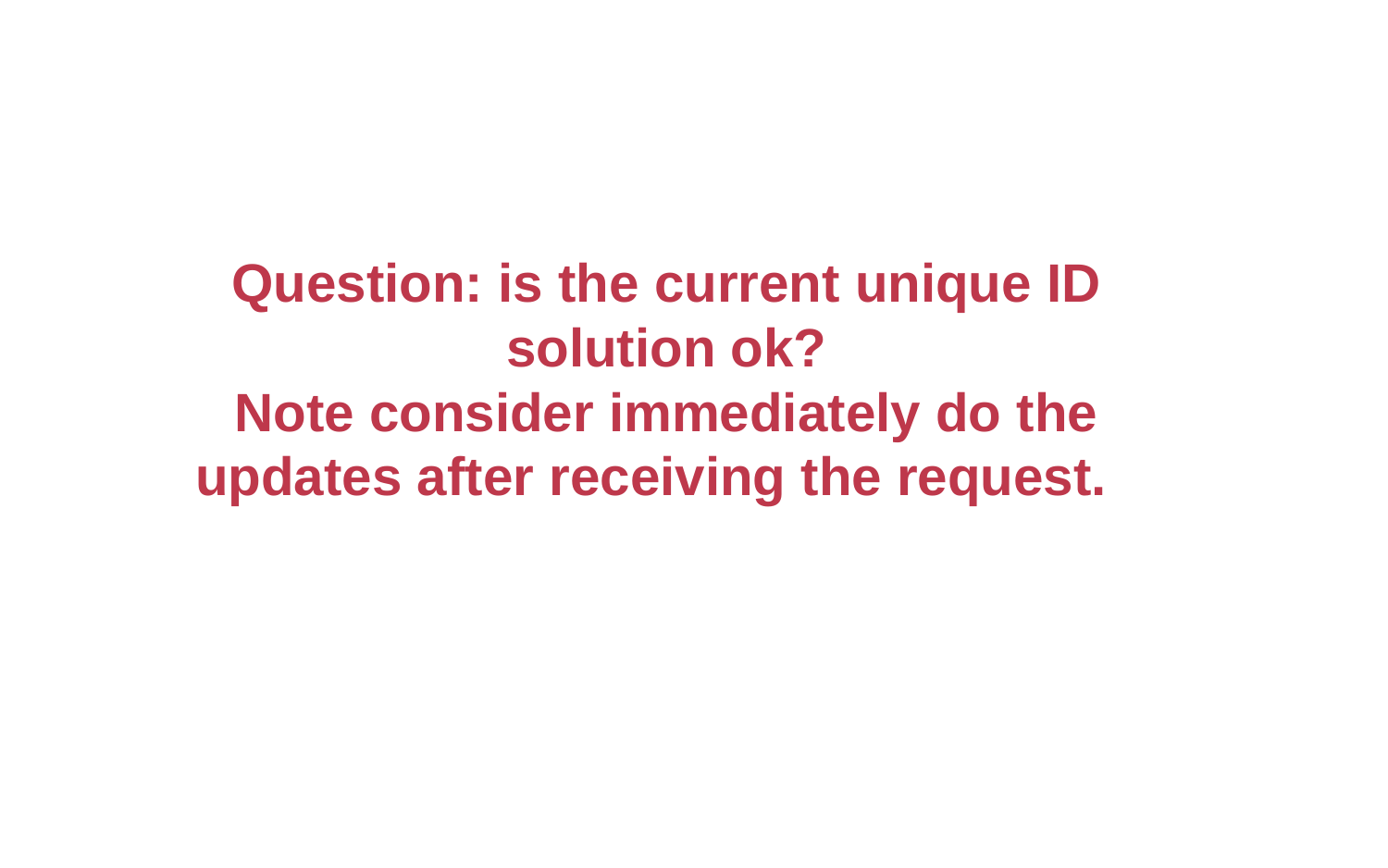

#
Question: is the current unique ID solution ok?
Note consider immediately do the updates after receiving the request.